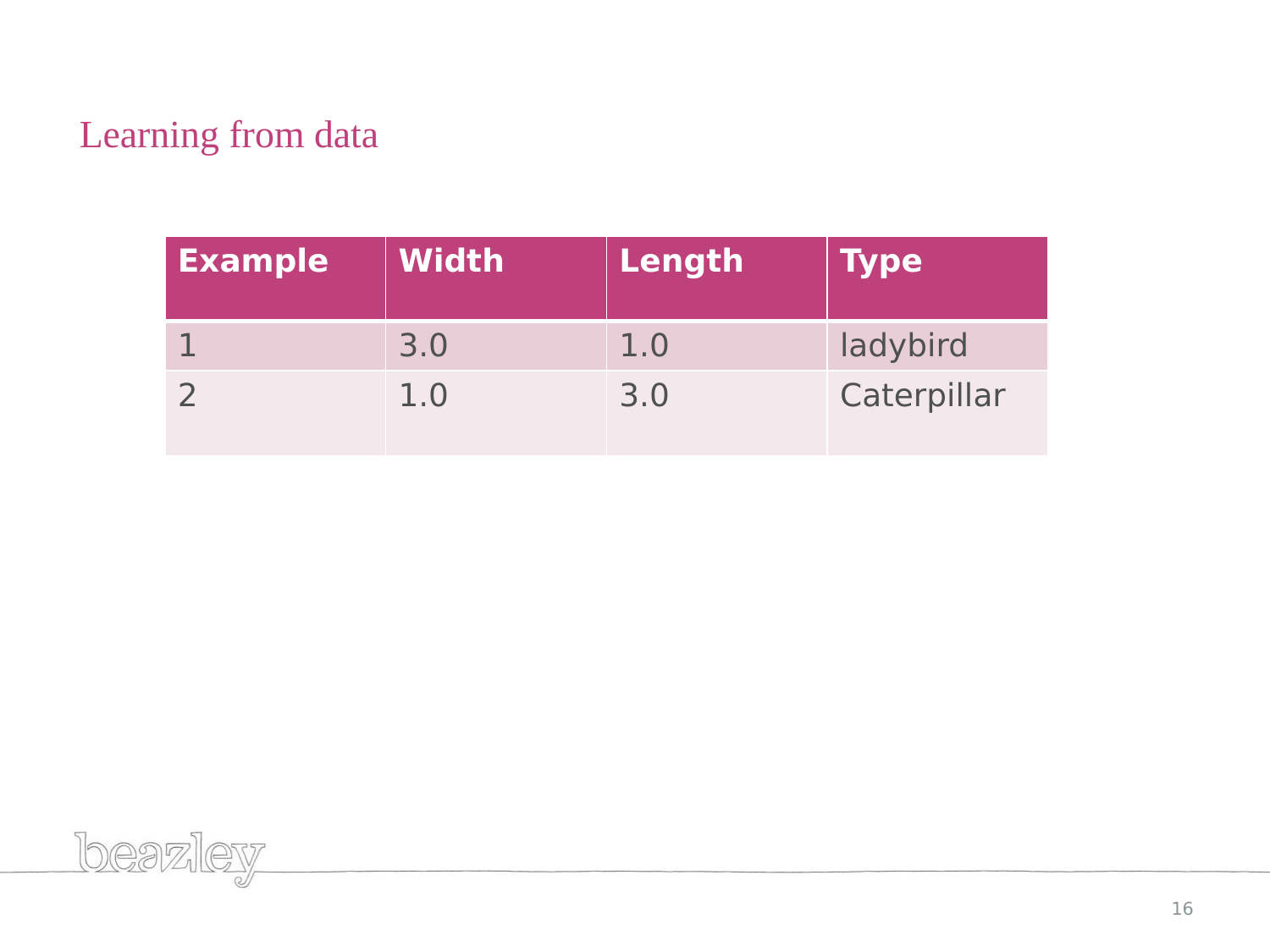

Learning from data
| Example | Width | Length | Type |
| --- | --- | --- | --- |
| 1 | 3.0 | 1.0 | ladybird |
| 2 | 1.0 | 3.0 | Caterpillar |
16